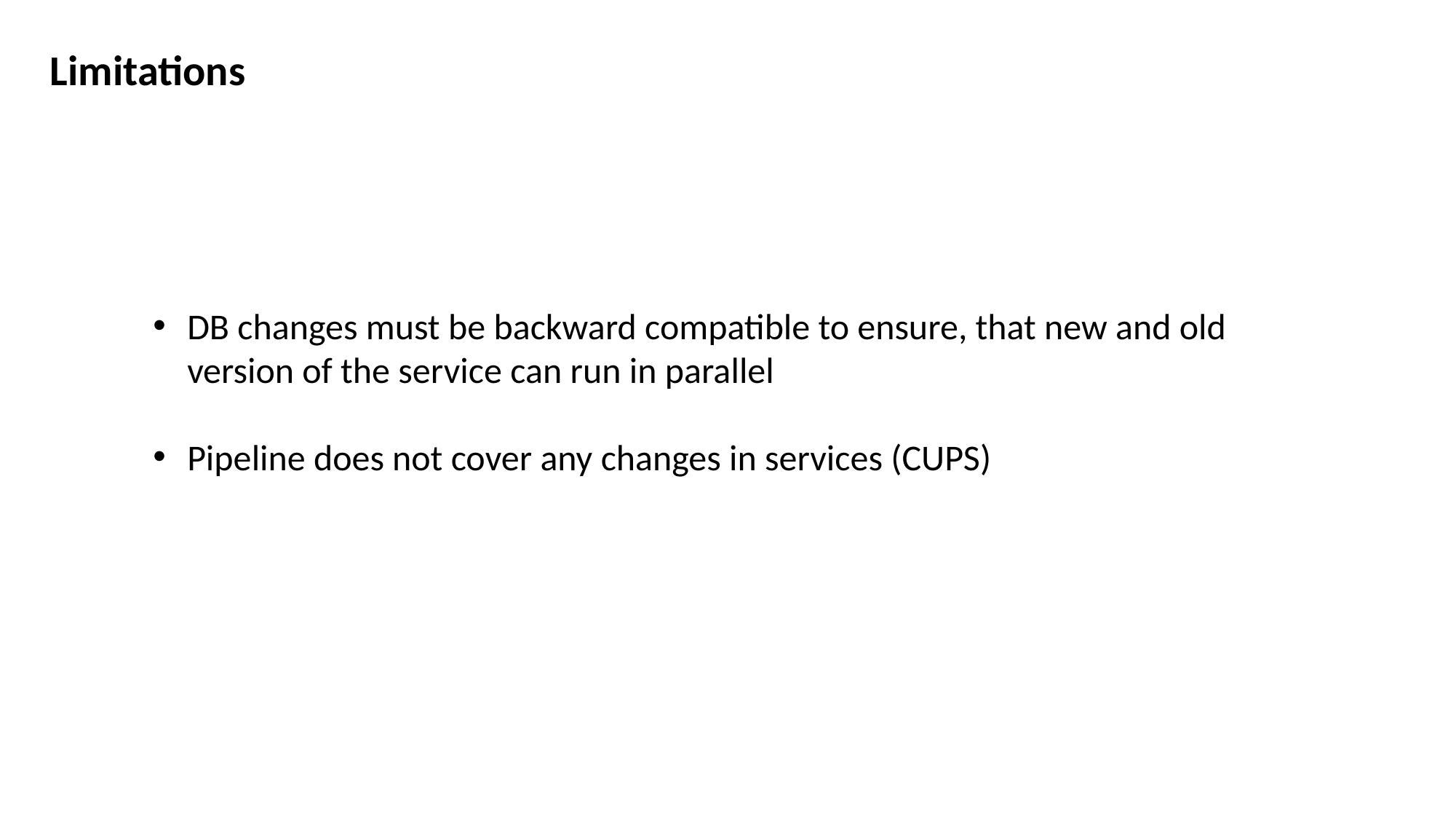

Limitations
DB changes must be backward compatible to ensure, that new and old version of the service can run in parallel

Pipeline does not cover any changes in services (CUPS)